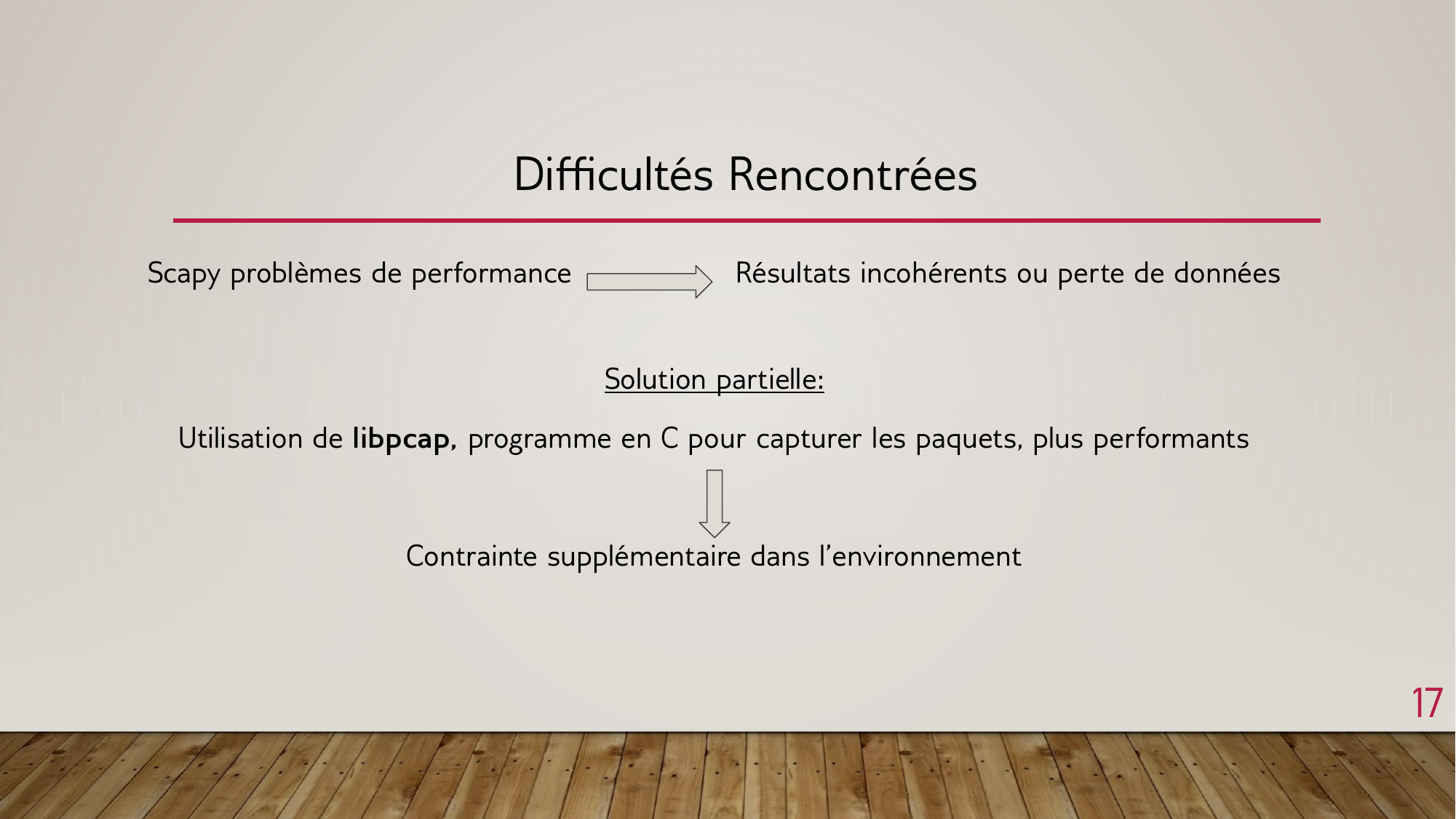

# Difficultés Rencontrées
Scapy problèmes de performance                  Résultats incohérents ou perte de données

Solution partielle:
Utilisation de libpcap, programme en C pour capturer les paquets, plus performants

Contrainte supplémentaire dans l’environnement

17